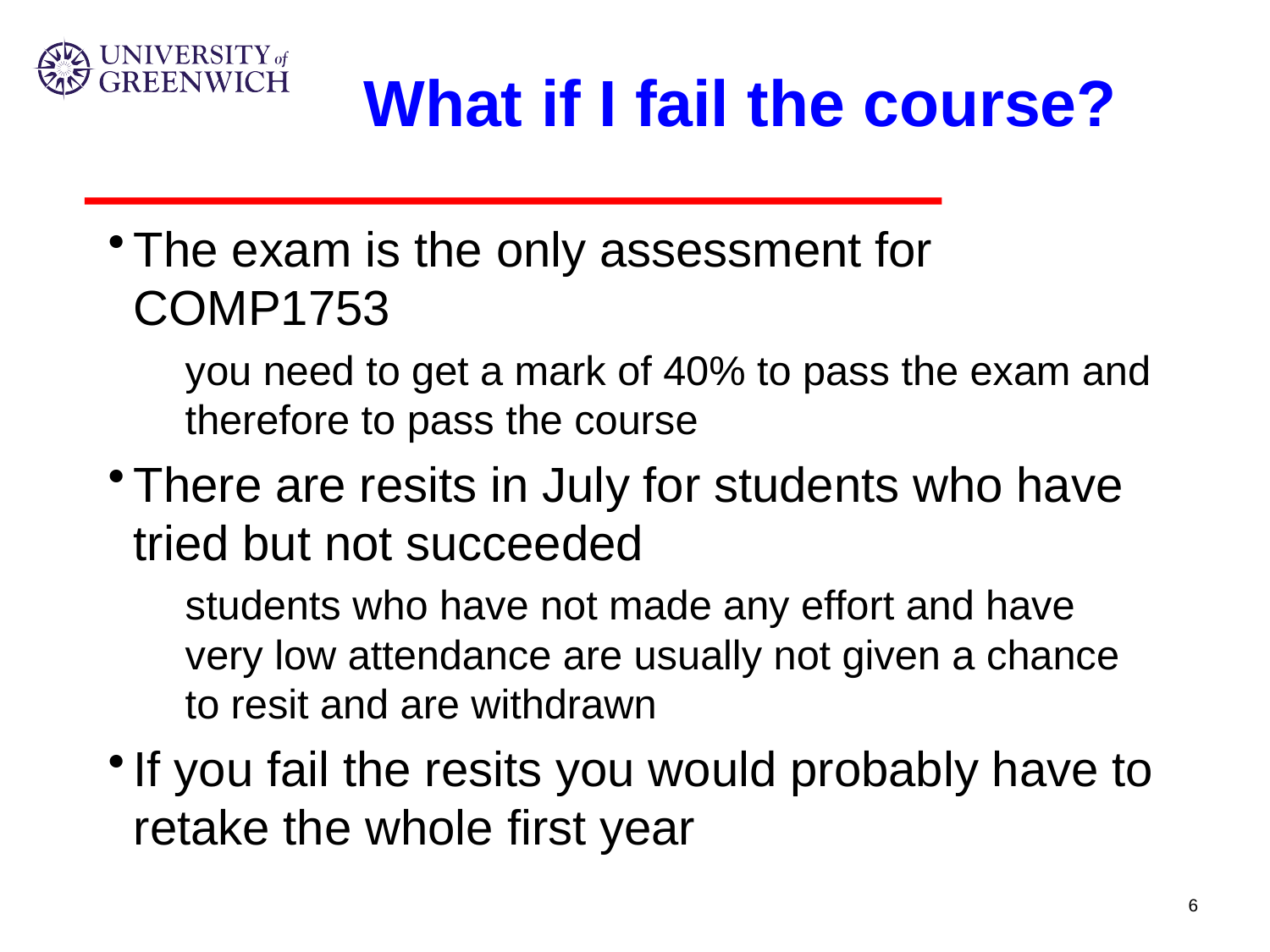

# What if I fail the course?
The exam is the only assessment for COMP1753
you need to get a mark of 40% to pass the exam and therefore to pass the course
There are resits in July for students who have tried but not succeeded
students who have not made any effort and have very low attendance are usually not given a chance to resit and are withdrawn
If you fail the resits you would probably have to retake the whole first year
6